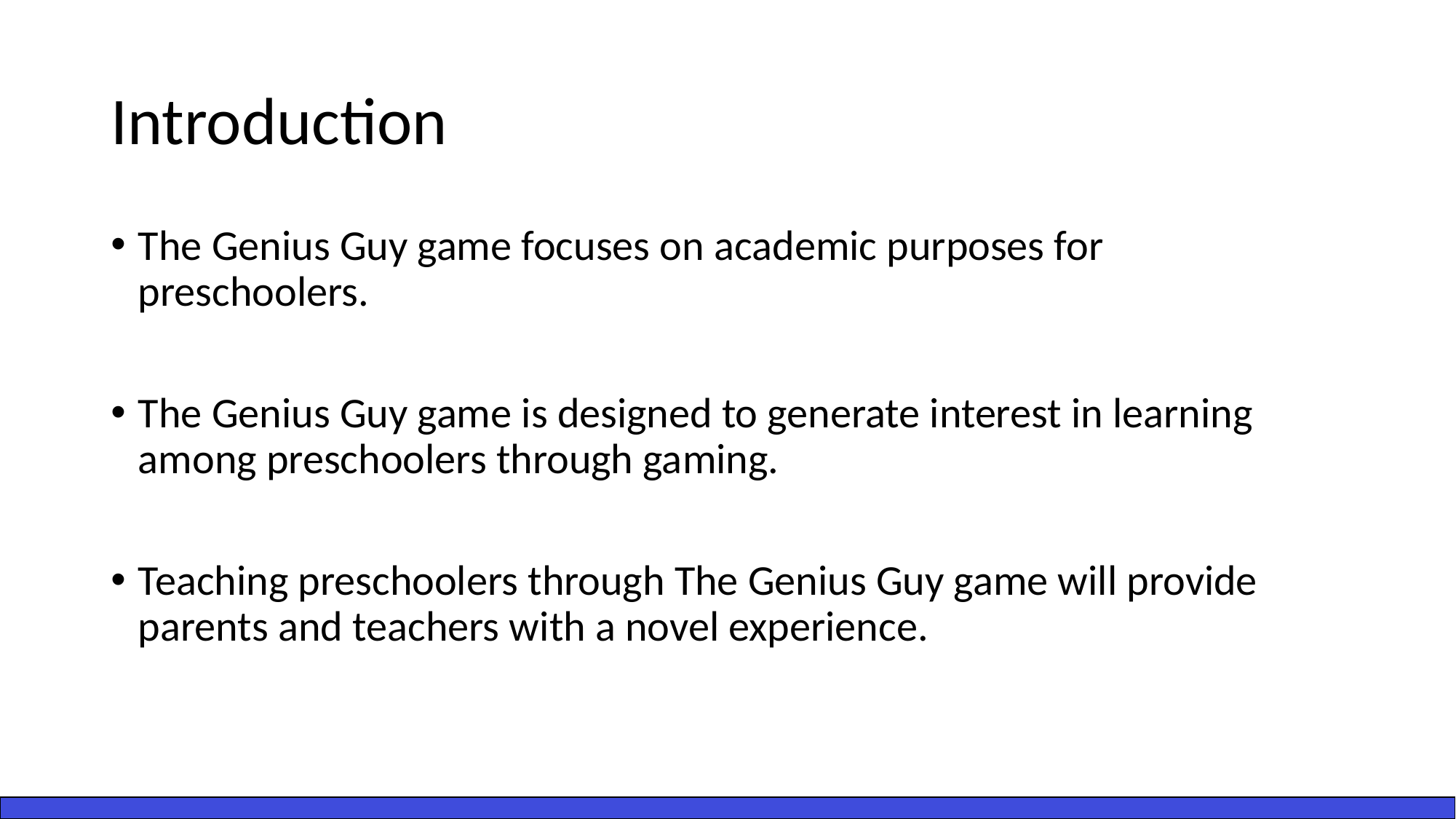

# Introduction
The Genius Guy game focuses on academic purposes for preschoolers.

The Genius Guy game is designed to generate interest in learning among preschoolers through gaming.

Teaching preschoolers through The Genius Guy game will provide parents and teachers with a novel experience.